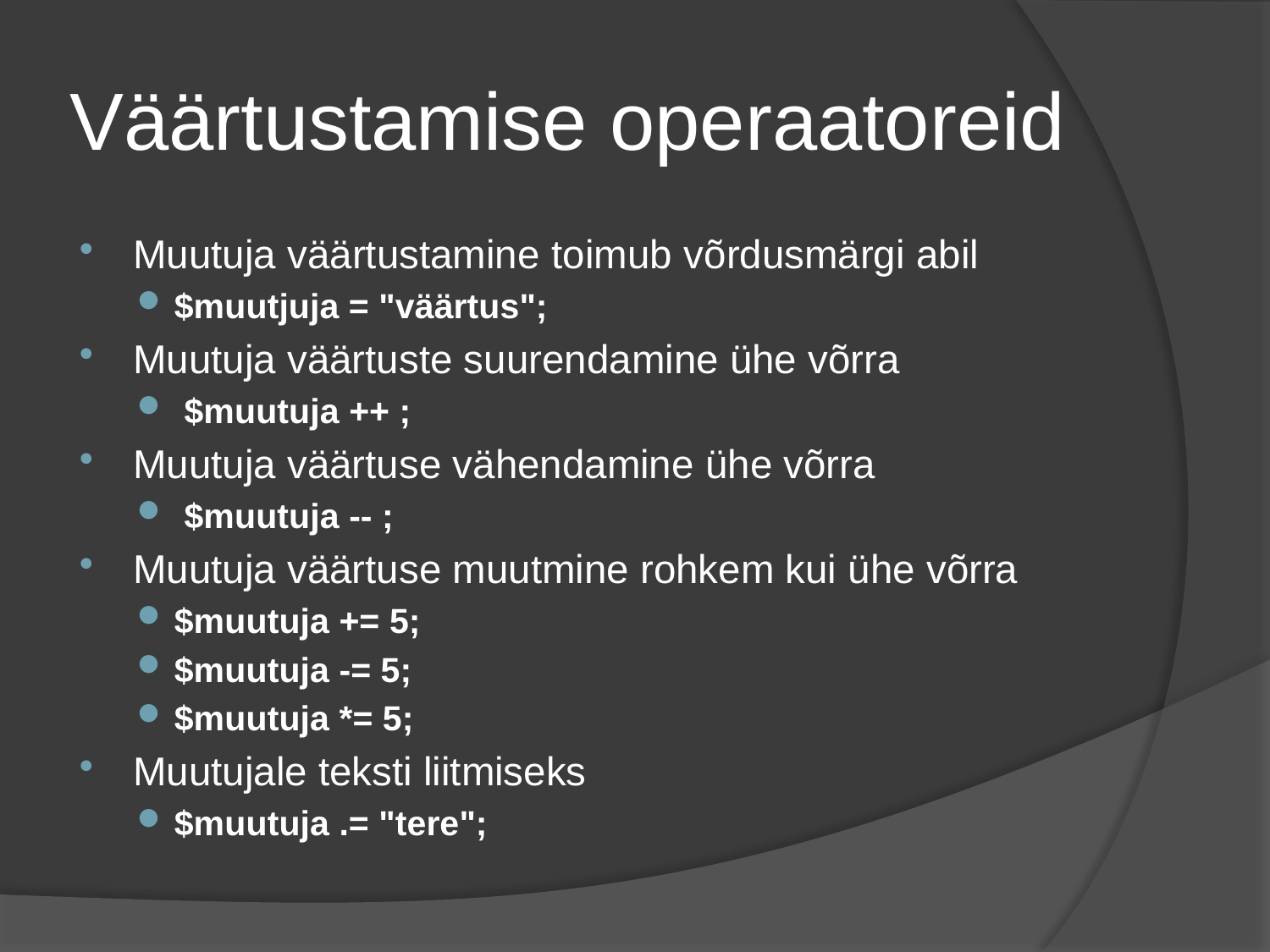

# Väärtustamise operaatoreid
Muutuja väärtustamine toimub võrdusmärgi abil
$muutjuja = "väärtus";
Muutuja väärtuste suurendamine ühe võrra
 $muutuja ++ ;
Muutuja väärtuse vähendamine ühe võrra
 $muutuja -- ;
Muutuja väärtuse muutmine rohkem kui ühe võrra
$muutuja += 5;
$muutuja -= 5;
$muutuja *= 5;
Muutujale teksti liitmiseks
$muutuja .= "tere";